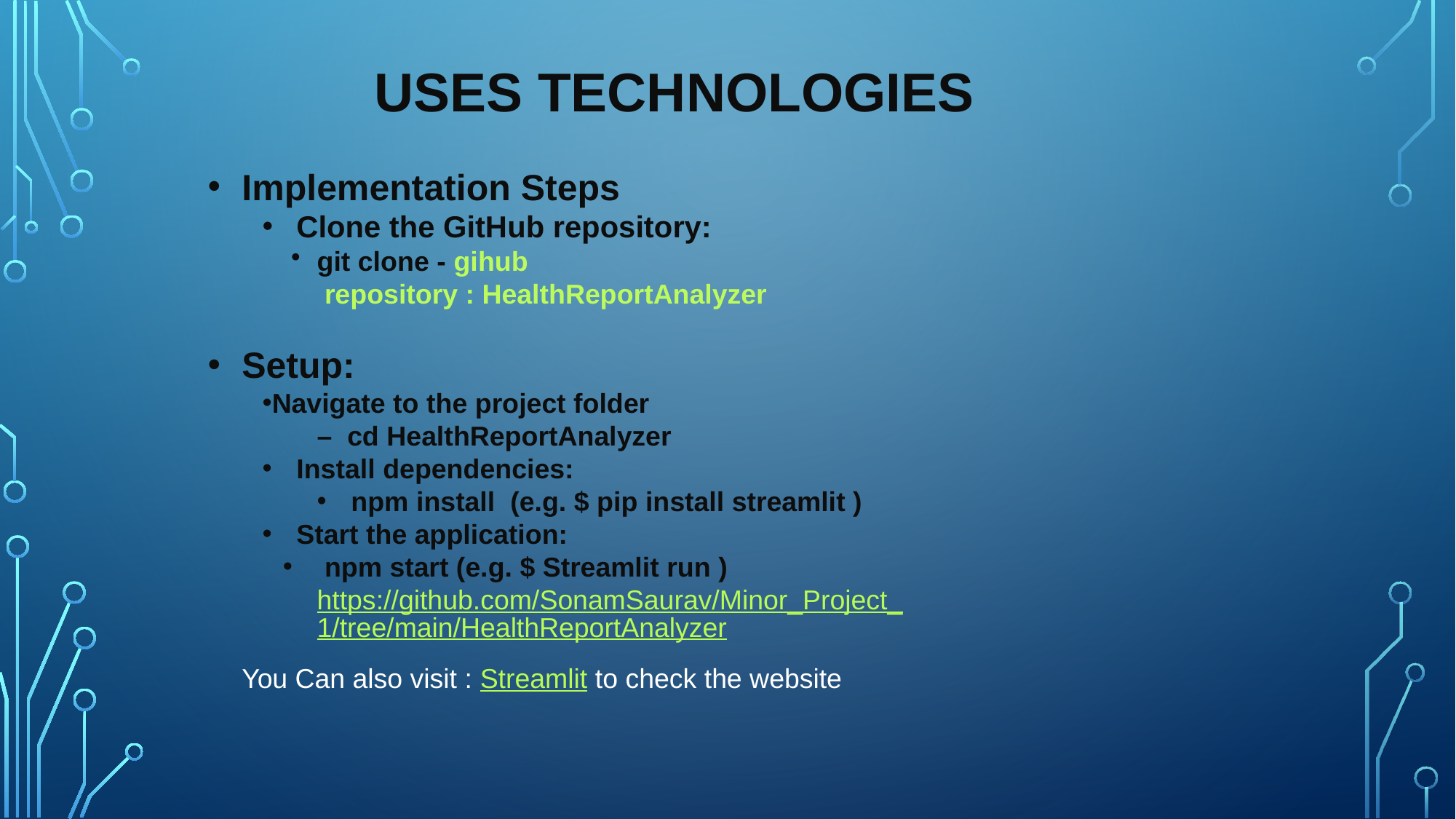

# USES TECHNOLOGIES
Implementation Steps
Clone the GitHub repository:
git clone - gihub repository : HealthReportAnalyzer

Setup:
Navigate to the project folder
–  cd HealthReportAnalyzer
Install dependencies:
npm install  (e.g. $ pip install streamlit )
Start the application:
 npm start (e.g. $ Streamlit run ) https://github.com/SonamSaurav/Minor_Project_1/tree/main/HealthReportAnalyzer

You Can also visit : Streamlit to check the website